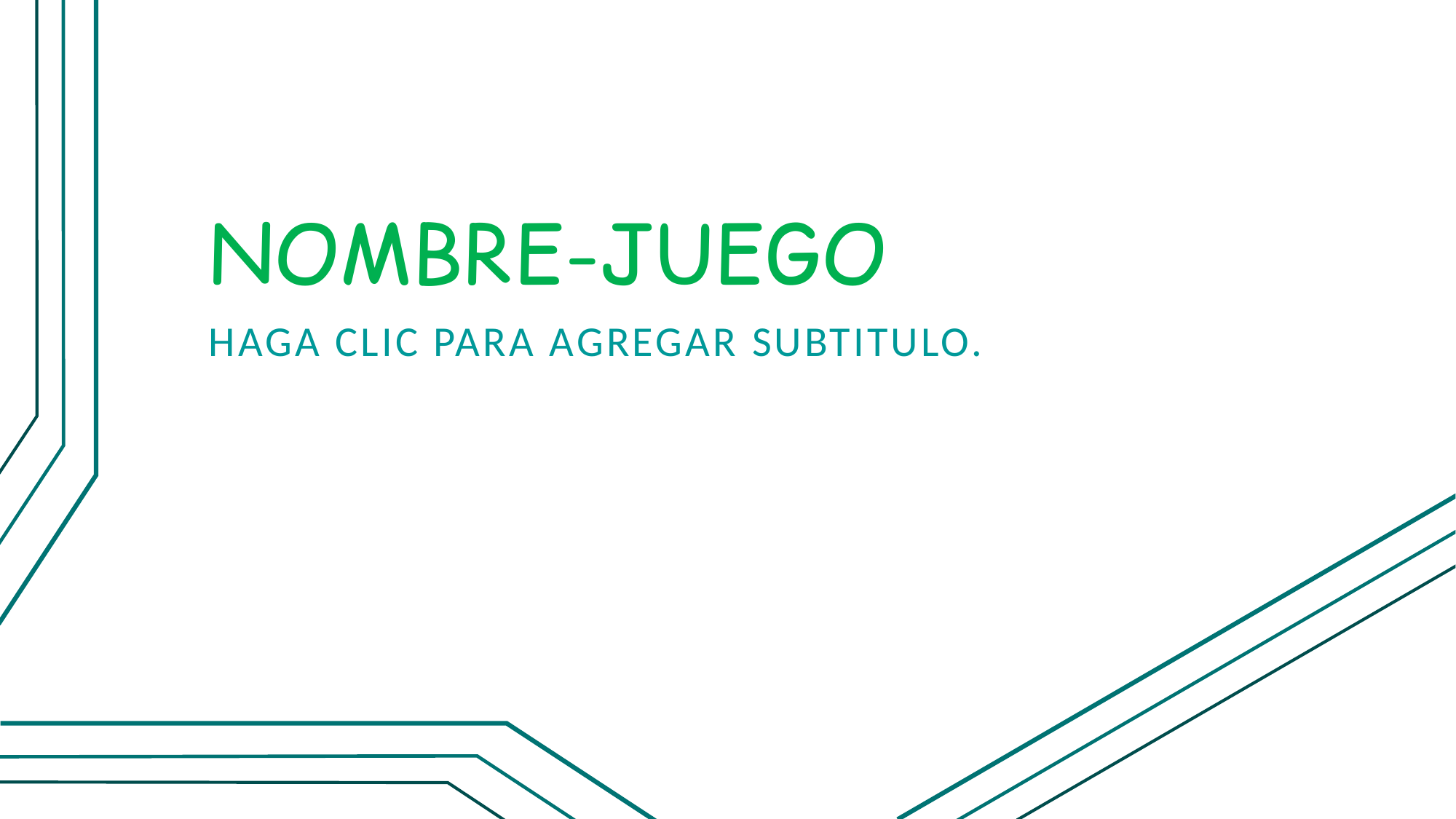

# NOMBRE-JUEGO
Haga clic para agregar subtitulo.